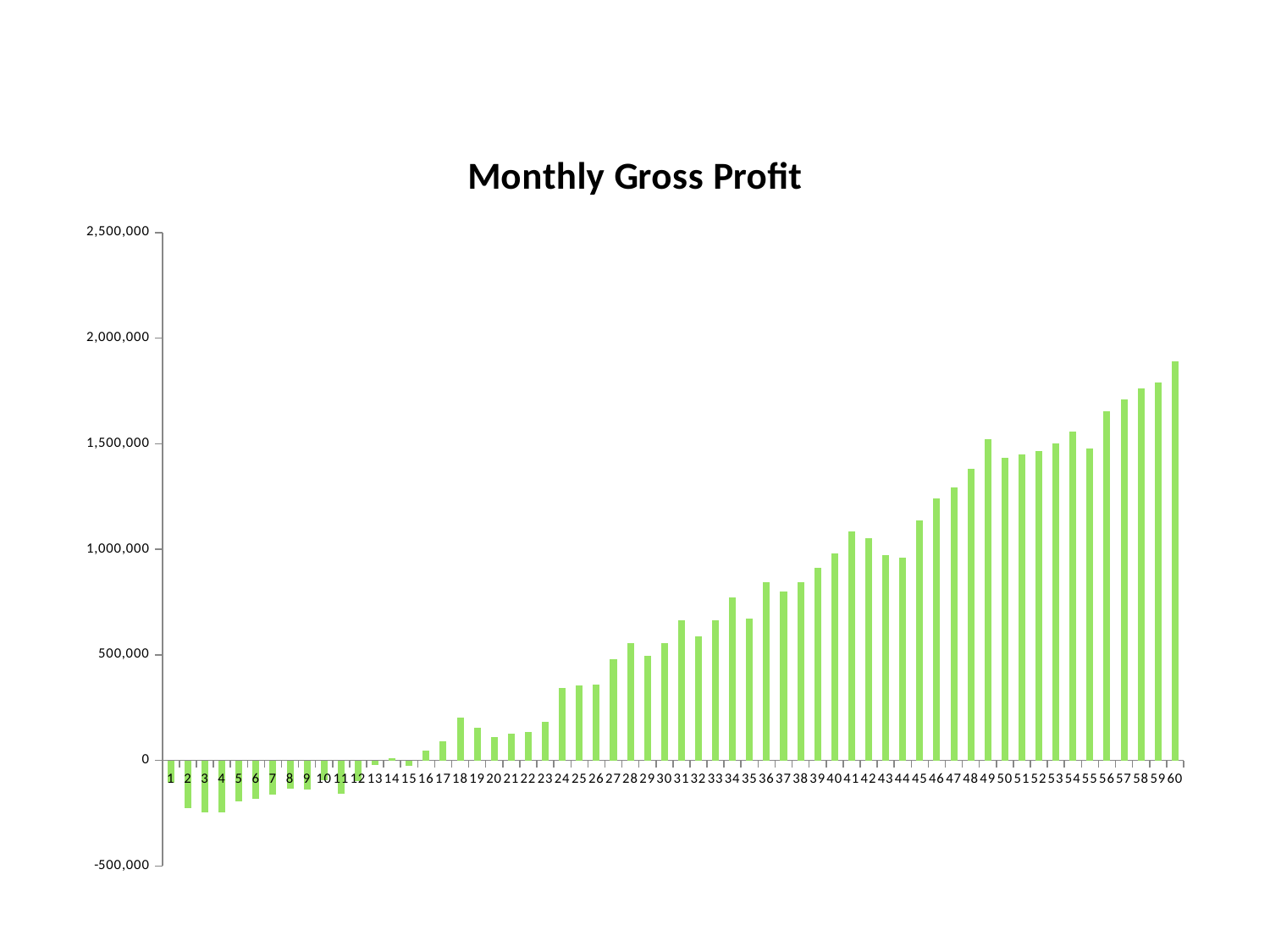

### Chart: Monthly Gross Profit

| Category | Gross Profit |
|---|---|
| 1 | -104735.23600000003 |
| 2 | -224459.80800000008 |
| 3 | -248252.77600000013 |
| 4 | -244540.6980000001 |
| 5 | -194995.29599999986 |
| 6 | -180785.0540000007 |
| 7 | -162205.6159999997 |
| 8 | -134566.60800000047 |
| 9 | -137382.1359999997 |
| 10 | -95309.05599999847 |
| 11 | -156908.19199999585 |
| 12 | -99261.97799999872 |
| 13 | -20484.292000001762 |
| 14 | 10582.832000005525 |
| 15 | -24875.826000002213 |
| 16 | 45819.23600002192 |
| 17 | 91336.41200001119 |
| 18 | 202255.12200003304 |
| 19 | 155839.89000000758 |
| 20 | 110719.37800001912 |
| 21 | 125996.3940000101 |
| 22 | 132784.59400000842 |
| 23 | 181109.0919999918 |
| 24 | 341904.89600005466 |
| 25 | 356018.03399996366 |
| 26 | 357121.3840000229 |
| 27 | 477485.3360000029 |
| 28 | 556372.26199996 |
| 29 | 495059.9559999993 |
| 30 | 556324.0959999533 |
| 31 | 663304.4159999415 |
| 32 | 587071.433999938 |
| 33 | 664058.4059999203 |
| 34 | 772149.5459999675 |
| 35 | 672936.0540001038 |
| 36 | 845139.8020000346 |
| 37 | 800694.1160000227 |
| 38 | 842068.2840000372 |
| 39 | 913402.8239998743 |
| 40 | 981352.7279999293 |
| 41 | 1085548.1420000512 |
| 42 | 1052116.8399997726 |
| 43 | 973941.2939999066 |
| 44 | 961493.6460000016 |
| 45 | 1136275.0579999369 |
| 46 | 1240379.332000019 |
| 47 | 1292154.0479997154 |
| 48 | 1382710.877999805 |
| 49 | 1521466.3540000506 |
| 50 | 1431916.8760003746 |
| 51 | 1449520.4419998638 |
| 52 | 1464776.5760001782 |
| 53 | 1503280.5040000174 |
| 54 | 1559200.8739995826 |
| 55 | 1476736.4759998694 |
| 56 | 1653093.0240000635 |
| 57 | 1708522.356000306 |
| 58 | 1760739.476000538 |
| 59 | 1789856.7019988634 |
| 60 | 1891656.7200000957 |